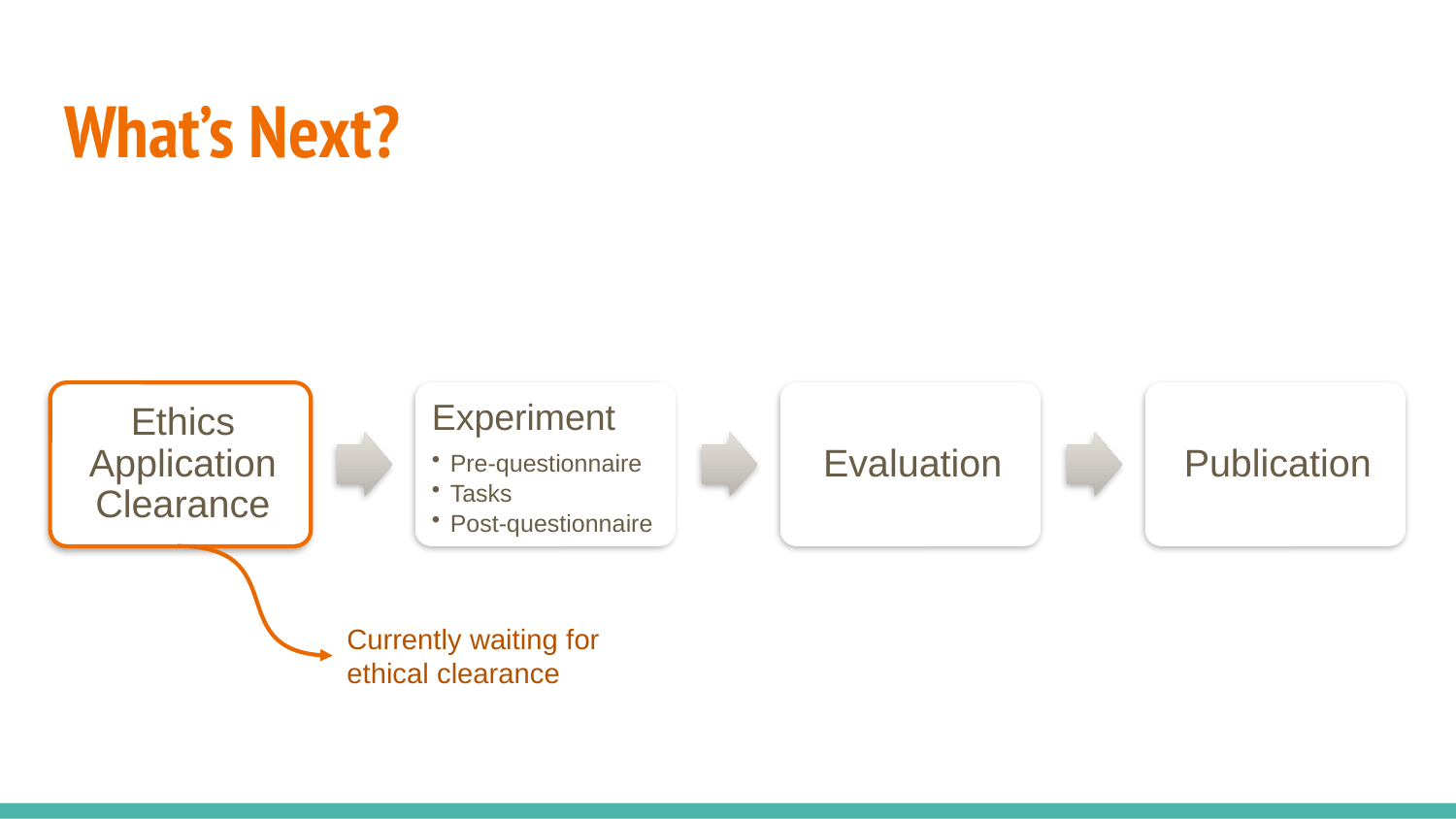

# What’s Next?
Ethics Application Clearance

Experiment
Pre-questionnaire
Tasks
Post-questionnaire

Evaluation

Publication
Currently waiting for ethical clearance